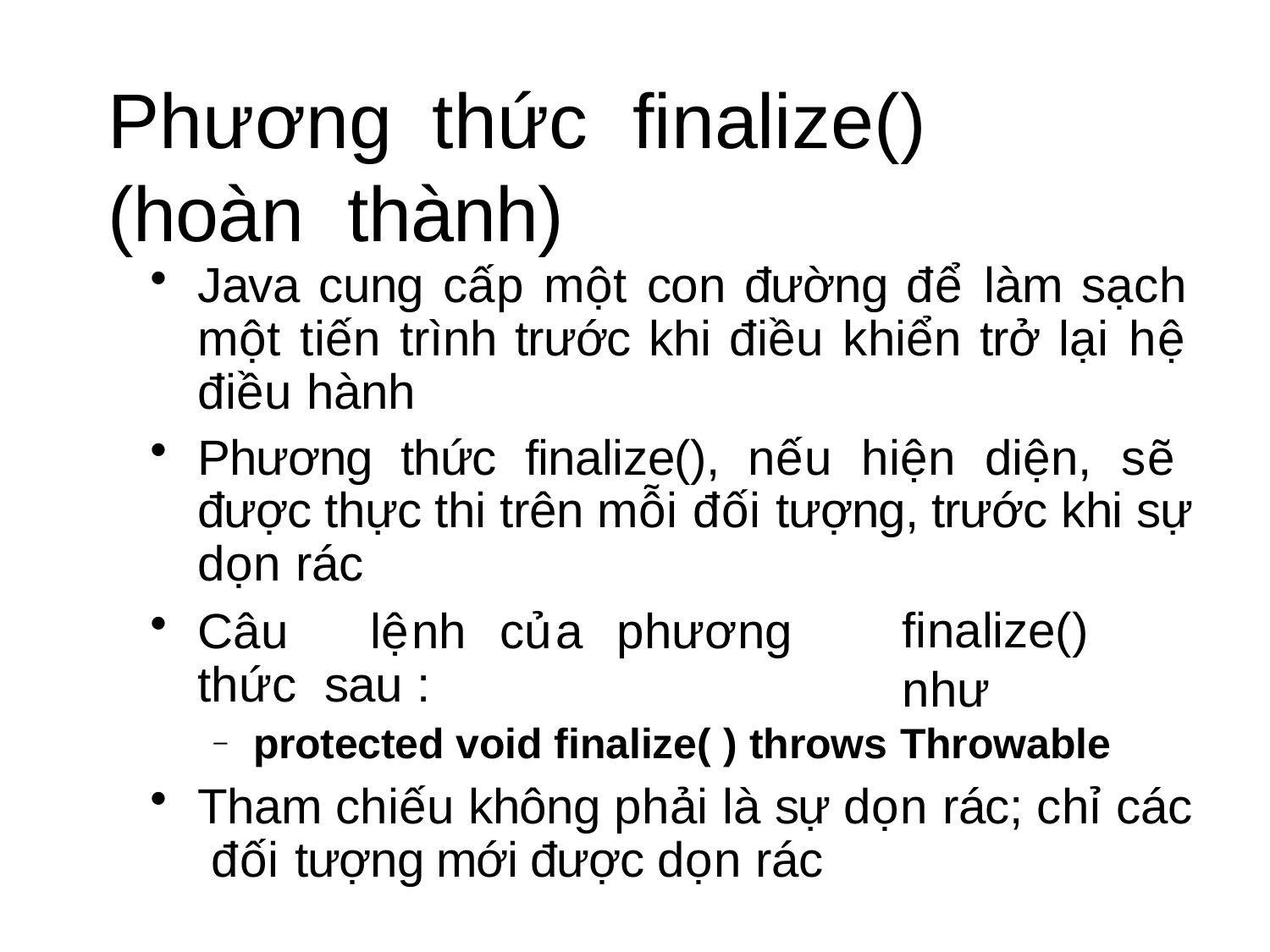

# Phương	thức	finalize()	(hoàn  thành)
Java cung cấp một con đường để làm sạch  một tiến trình trước khi điều khiển trở lại hệ  điều hành
Phương thức finalize(), nếu hiện diện, sẽ  được thực thi trên mỗi đối tượng, trước khi sự  dọn rác
Câu	lệnh	của	phương	thức  sau :
finalize()	như
protected void finalize( ) throws Throwable
–
Tham chiếu không phải là sự dọn rác; chỉ các  đối tượng mới được dọn rác